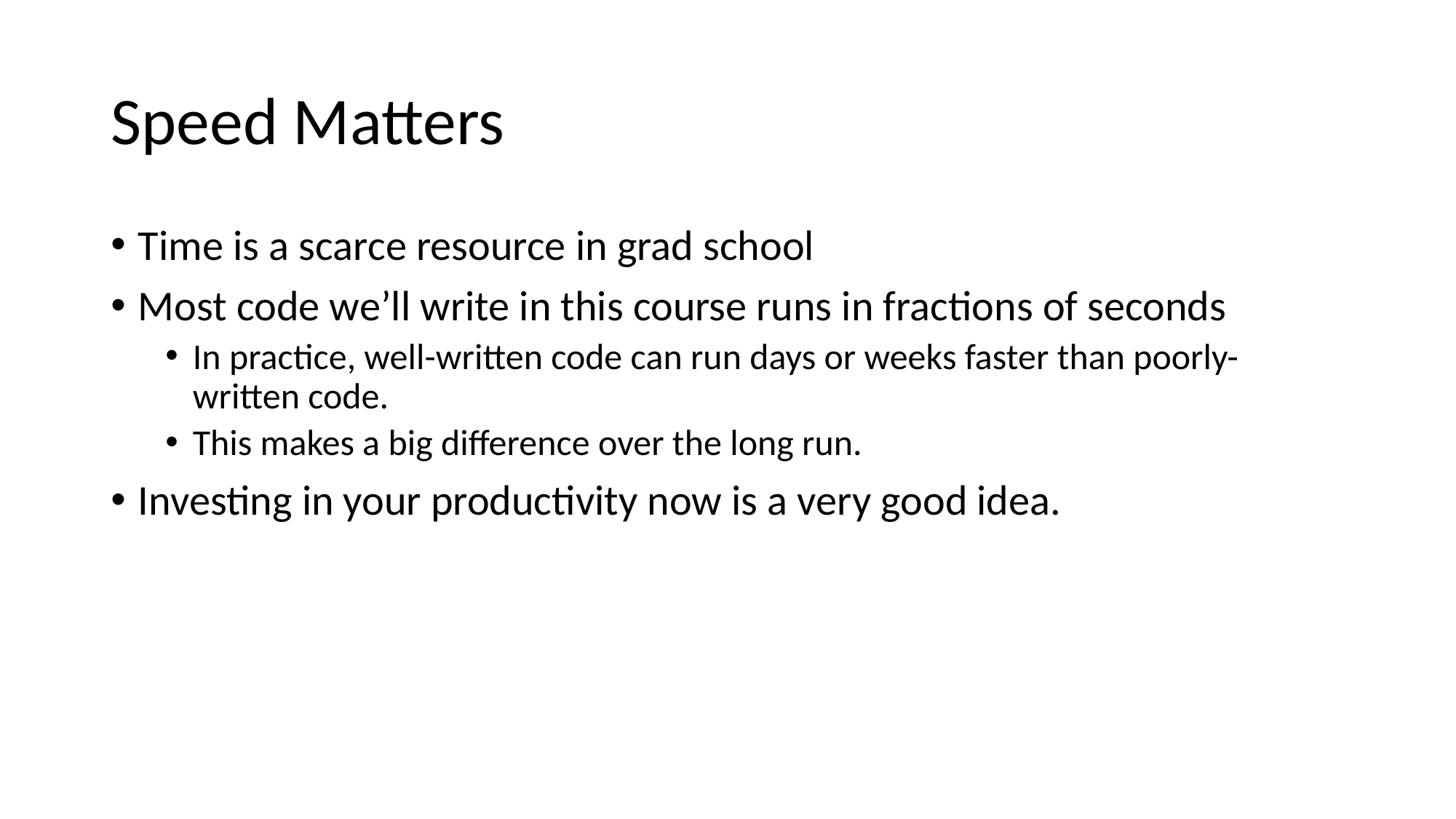

# Speed Matters
Time is a scarce resource in grad school
Most code we’ll write in this course runs in fractions of seconds
In practice, well-written code can run days or weeks faster than poorly-written code.
This makes a big difference over the long run.
Investing in your productivity now is a very good idea.